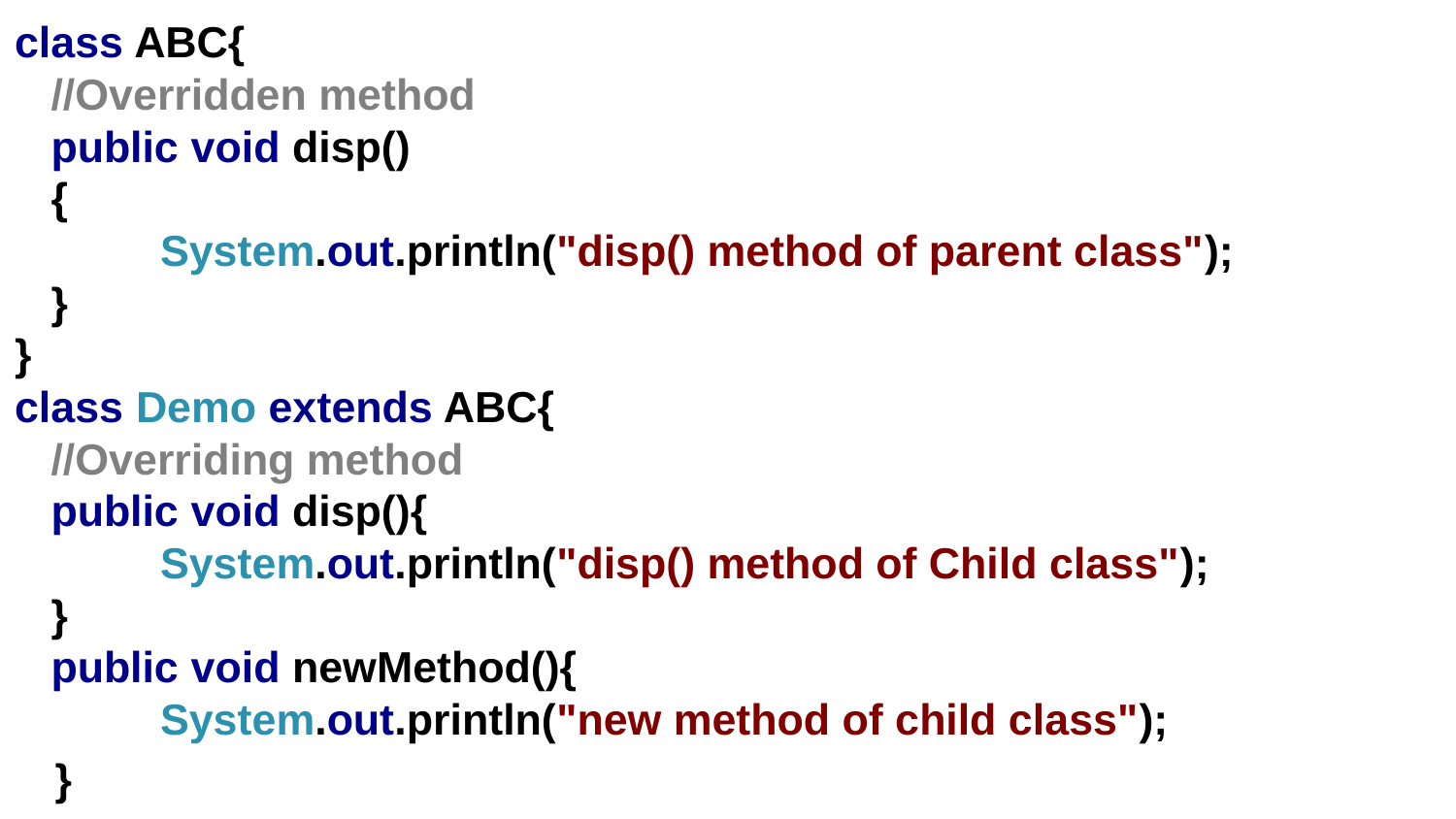

class ABC{
   //Overridden method
   public void disp()
   {
	System.out.println("disp() method of parent class");
   }
}
class Demo extends ABC{
   //Overriding method
   public void disp(){
	System.out.println("disp() method of Child class");
   }
   public void newMethod(){
	System.out.println("new method of child class");
   }